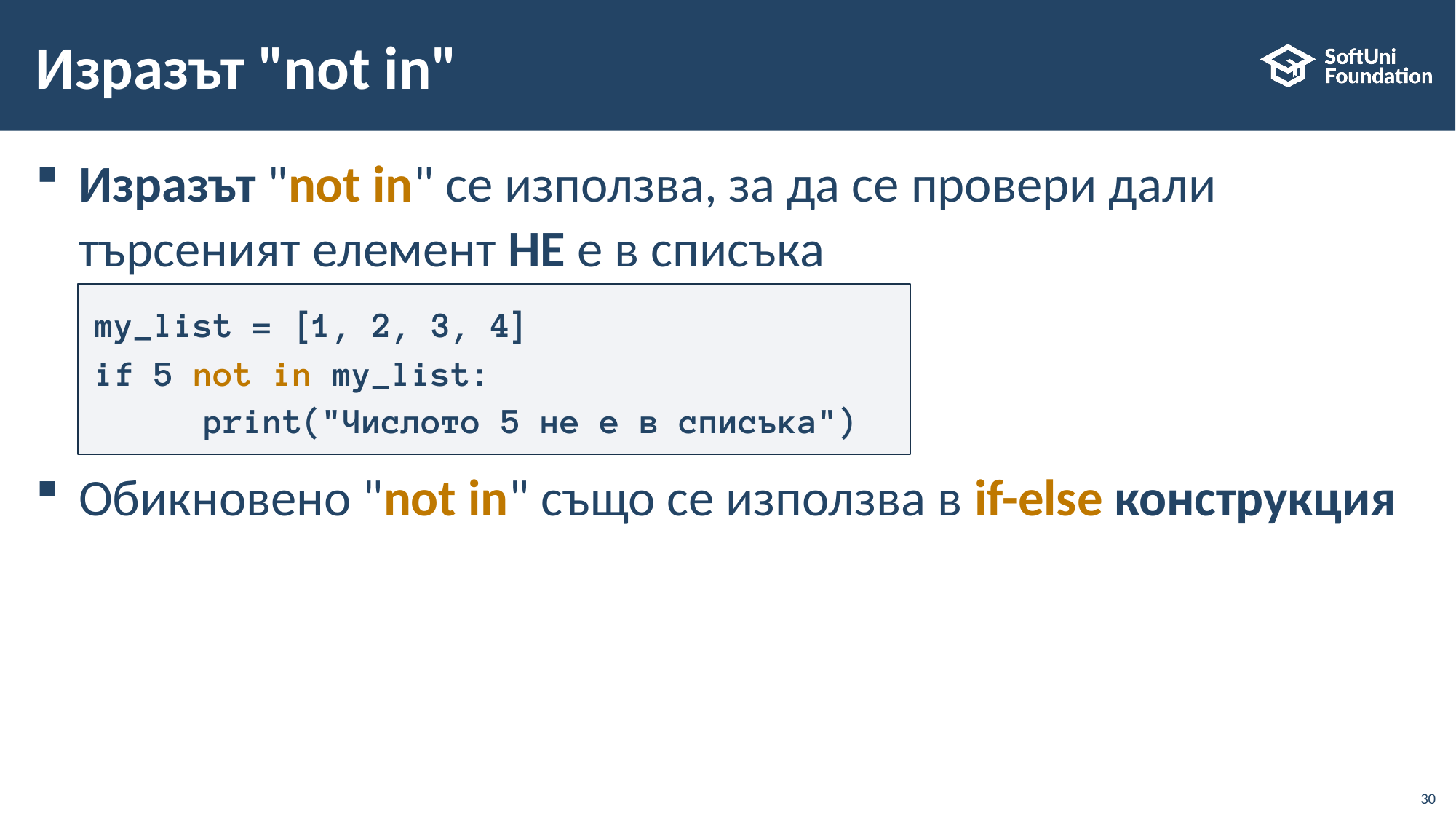

# Изразът "not in"
Изразът "not in" се използва, за да се провери дали търсеният елемент НЕ е в списъка

Обикновено "not in" също се използва в if-else конструкция
my_list = [1, 2, 3, 4]
if 5 not in my_list:
	print("Числото 5 не е в списъка")
30